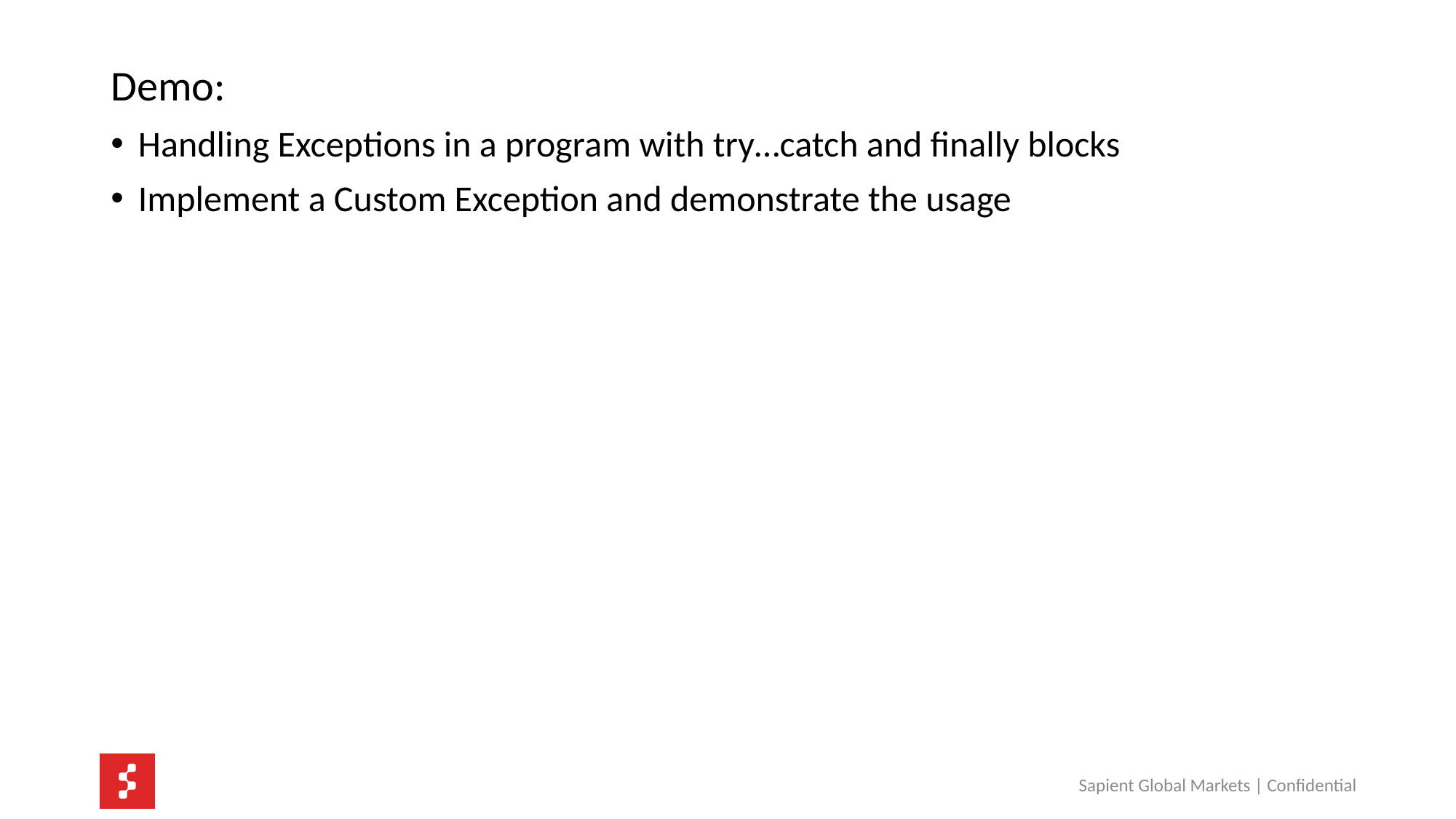

Demo:
Handling Exceptions in a program with try…catch and finally blocks
Implement a Custom Exception and demonstrate the usage
Sapient Global Markets | Confidential